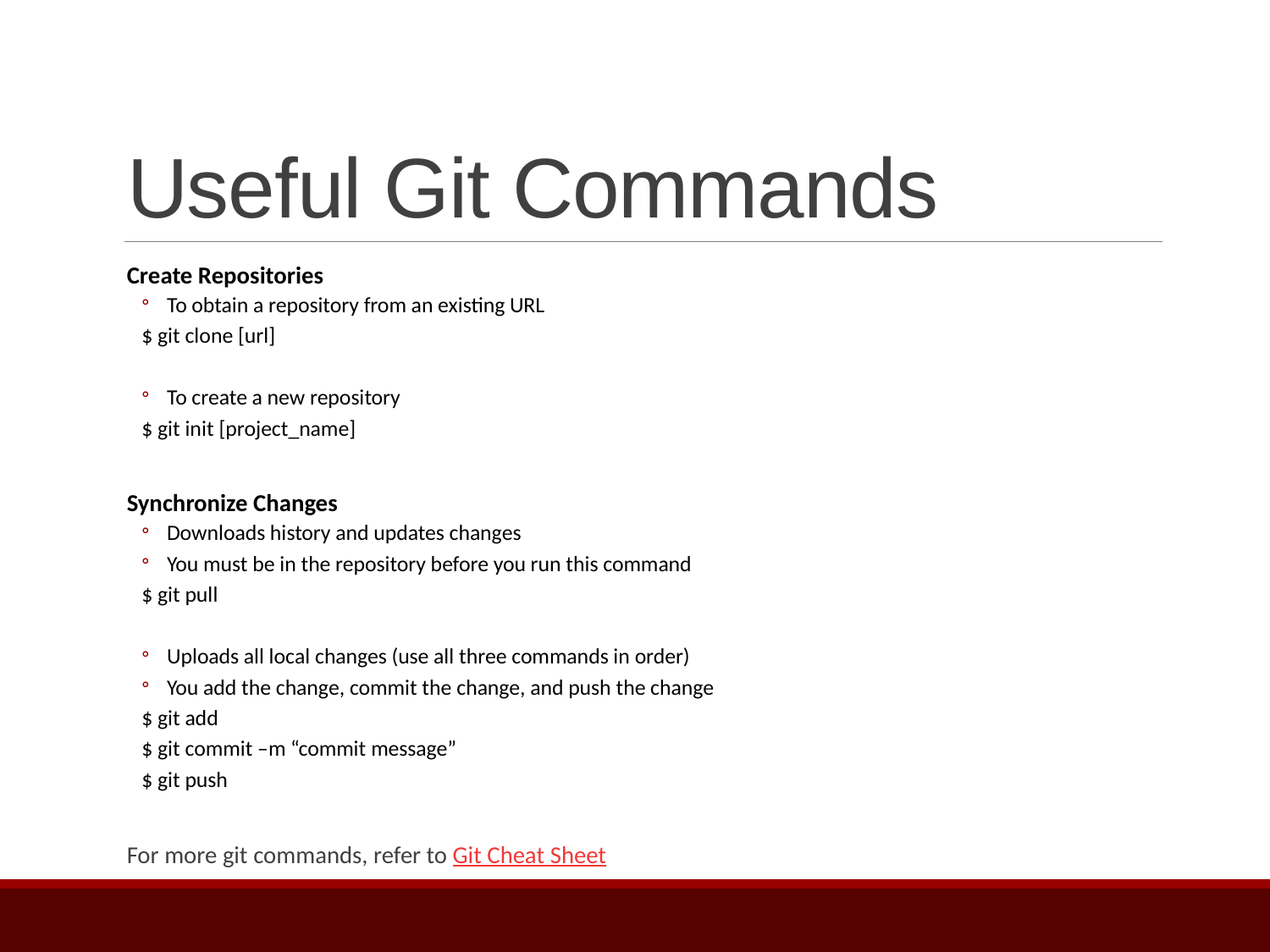

# Useful Git Commands
Create Repositories
To obtain a repository from an existing URL
$ git clone [url]

To create a new repository
$ git init [project_name]

Synchronize Changes
Downloads history and updates changes
You must be in the repository before you run this command
$ git pull

Uploads all local changes (use all three commands in order)
You add the change, commit the change, and push the change
$ git add
$ git commit –m “commit message”
$ git push

For more git commands, refer to Git Cheat Sheet